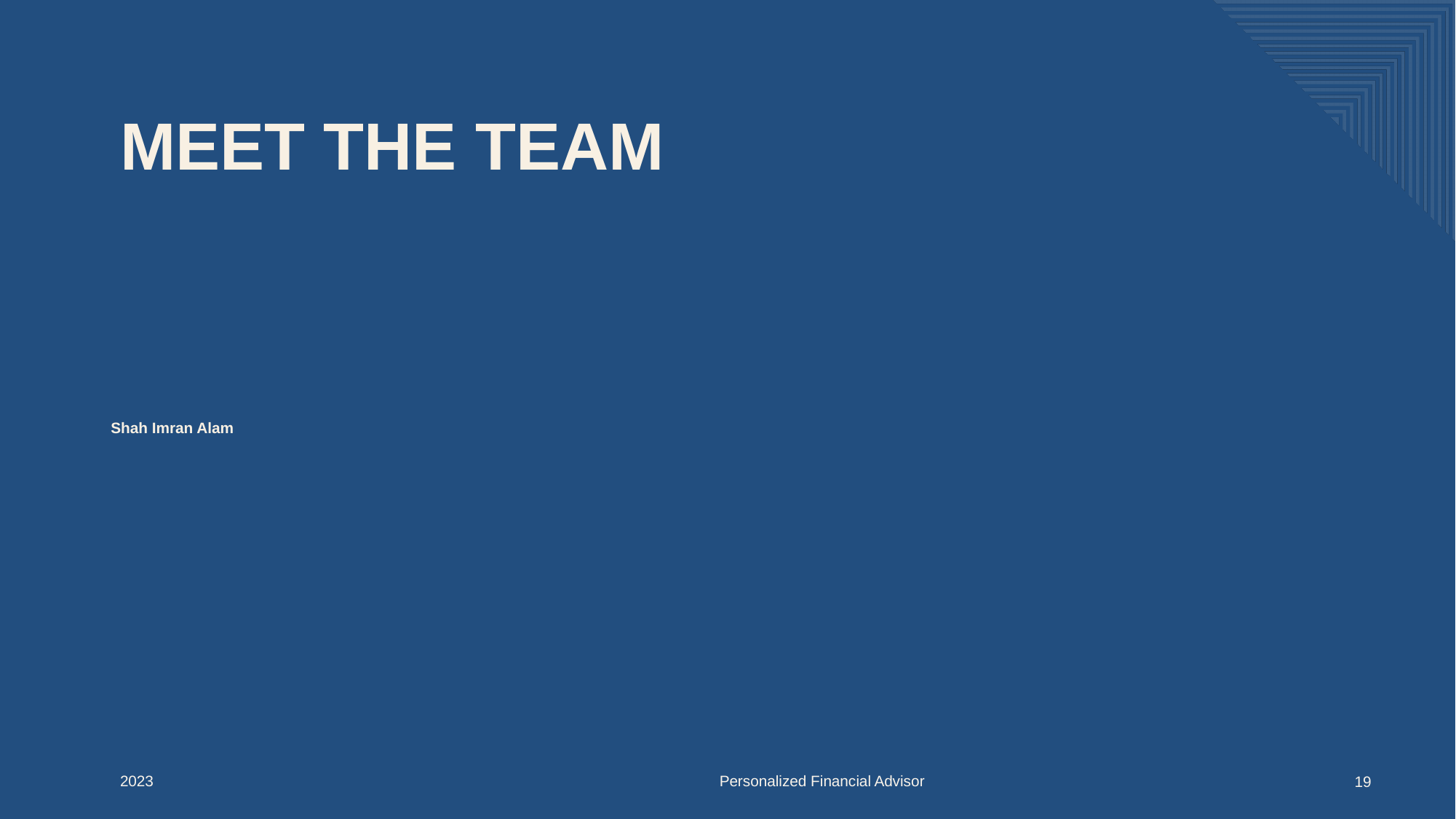

# MEET THE TEAM

Shah Imran Alam

Personalized Financial Advisor
2023
19